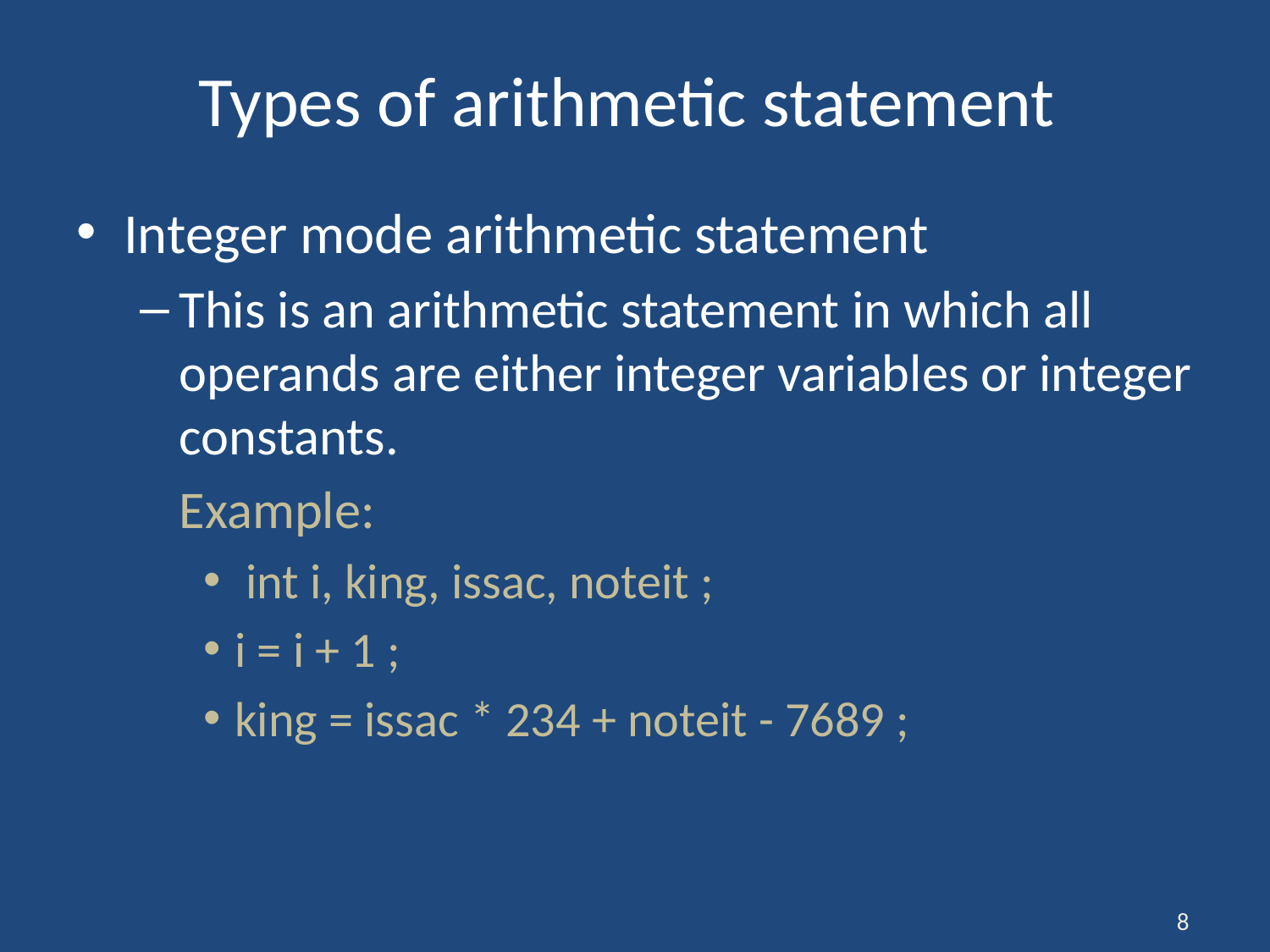

# Types of arithmetic statement
Integer mode arithmetic statement
This is an arithmetic statement in which all operands are either integer variables or integer constants.
	Example:
 int i, king, issac, noteit ;
i = i + 1 ;
king = issac * 234 + noteit - 7689 ;